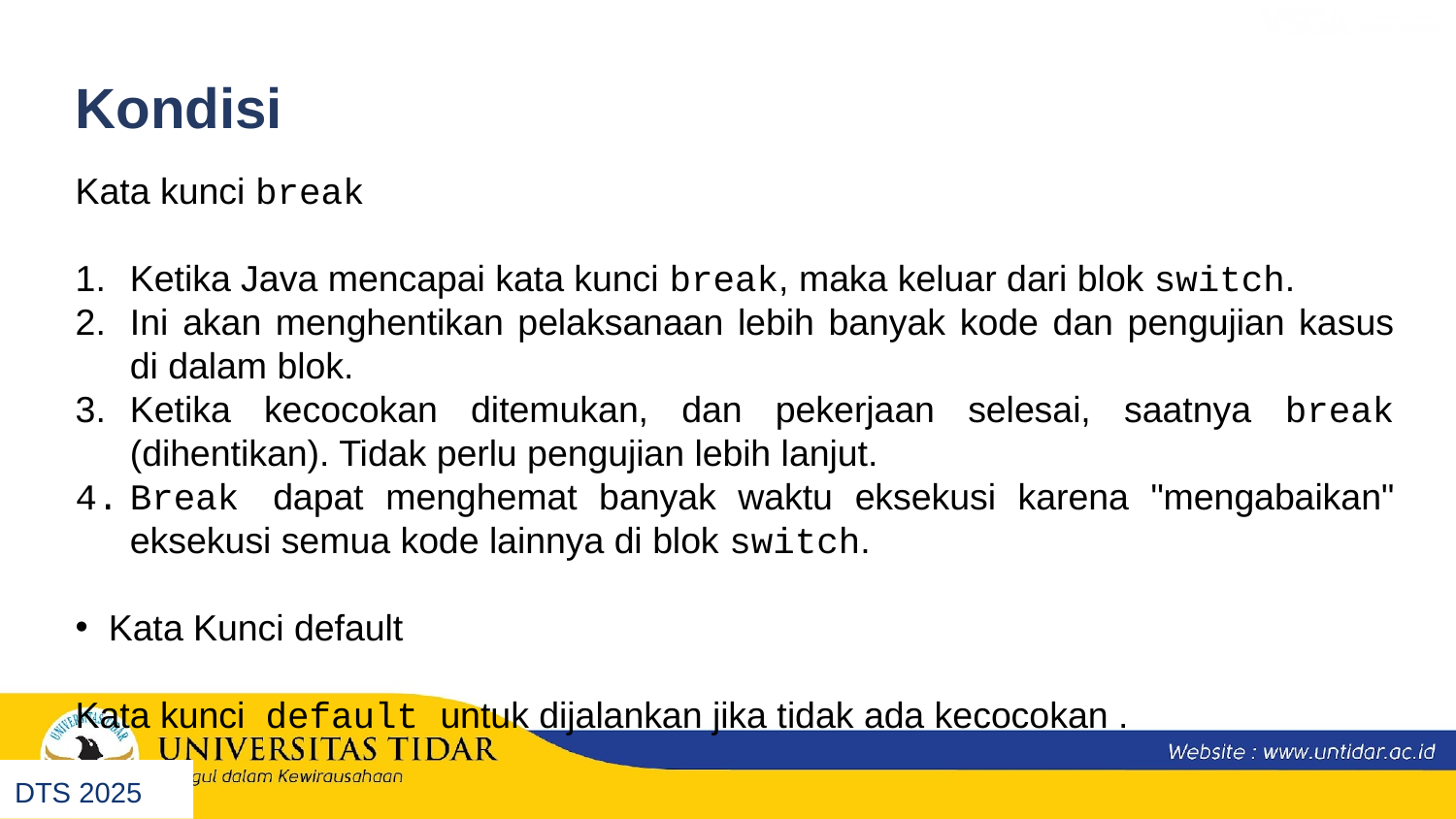

Kondisi
Kata kunci break

Ketika Java mencapai kata kunci break, maka keluar dari blok switch.
Ini akan menghentikan pelaksanaan lebih banyak kode dan pengujian kasus di dalam blok.
Ketika kecocokan ditemukan, dan pekerjaan selesai, saatnya break (dihentikan). Tidak perlu pengujian lebih lanjut.
Break dapat menghemat banyak waktu eksekusi karena "mengabaikan" eksekusi semua kode lainnya di blok switch.

  Kata Kunci default

Kata kunci  default untuk dijalankan jika tidak ada kecocokan .
DTS 2025